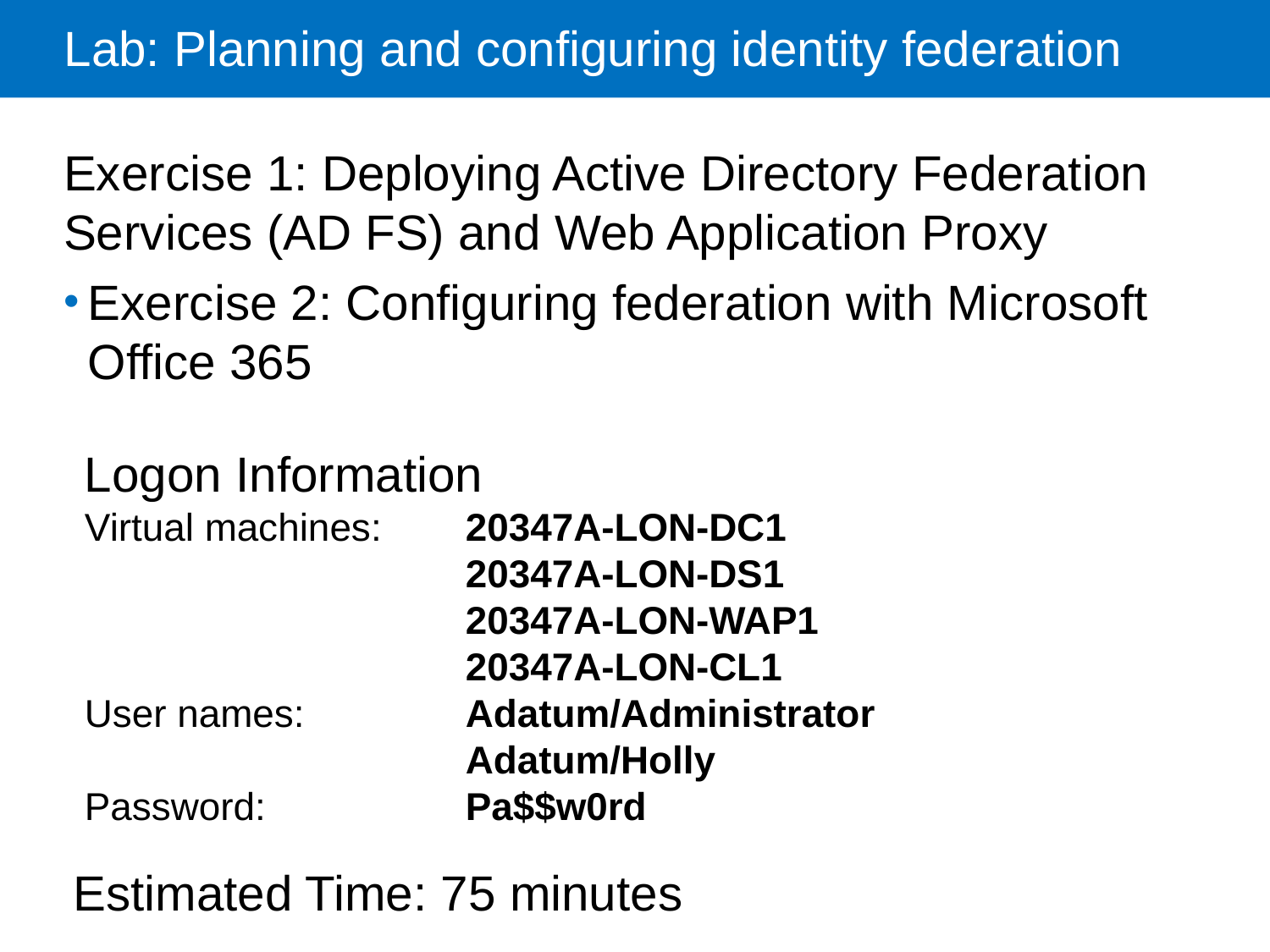

# Lab: Planning and configuring identity federation
Exercise 1: Deploying Active Directory Federation Services (AD FS) and Web Application Proxy
Exercise 2: Configuring federation with Microsoft Office 365
Logon Information
Virtual machines: 	20347A-LON-DC1
			20347A-LON-DS1
			20347A-LON-WAP1
			20347A-LON-CL1
User names: 		Adatum/Administrator
			Adatum/Holly
Password: 		Pa$$w0rd

Estimated Time: 75 minutes